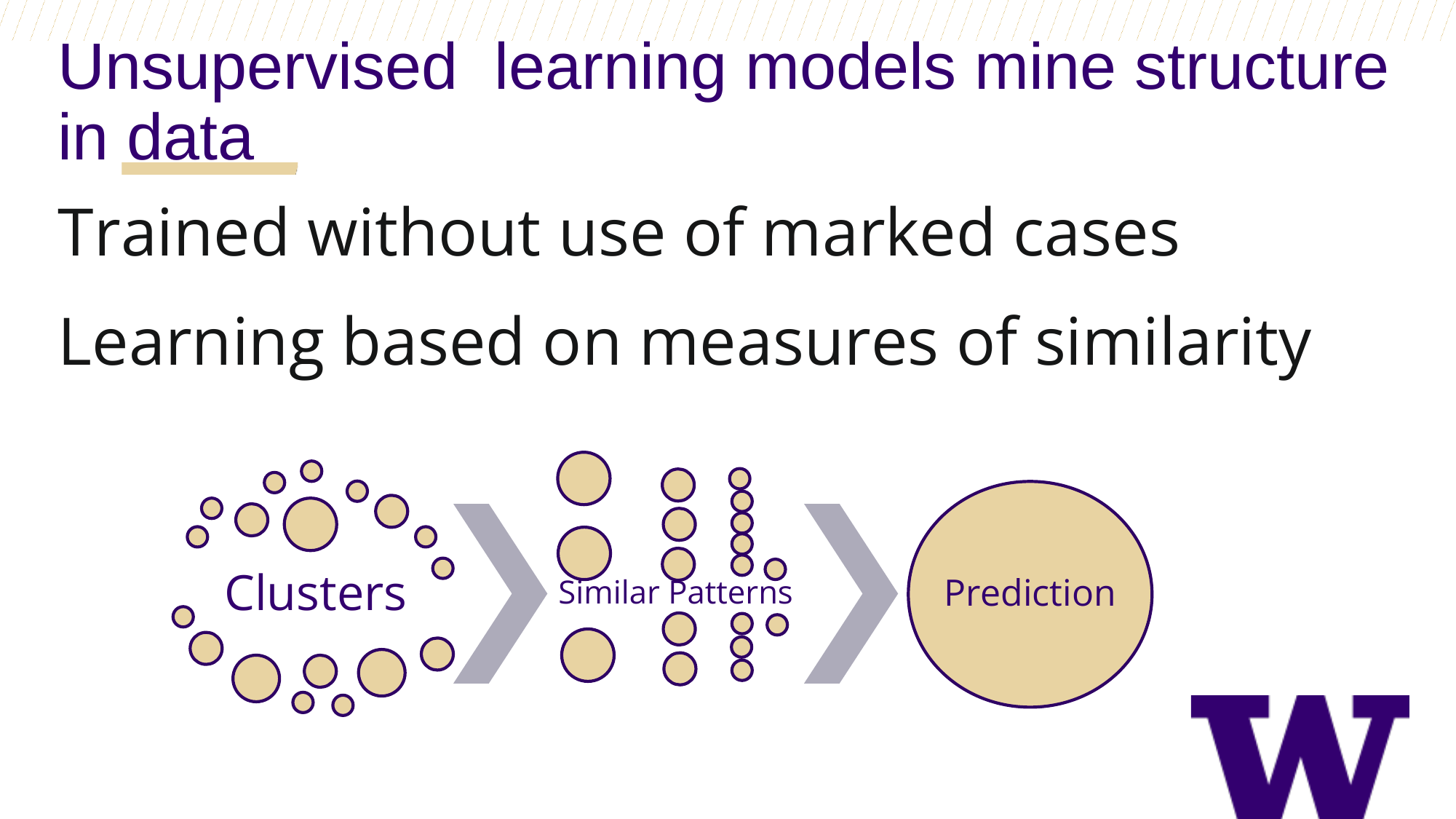

Unsupervised  learning models mine structure in data
Trained without use of marked cases
Learning based on measures of similarity

Prediction

Similar Patterns

Clusters